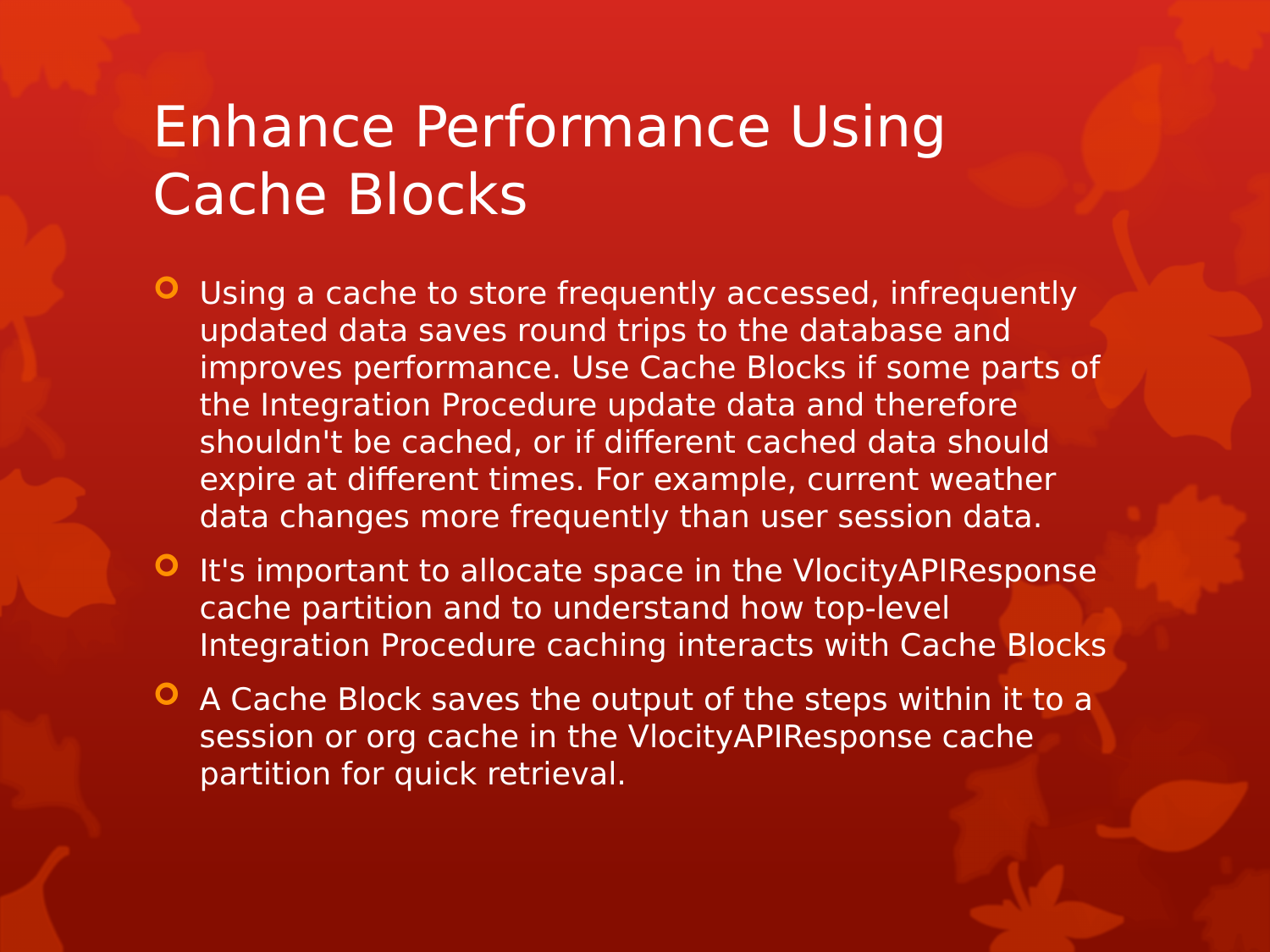

# Enhance Performance Using Cache Blocks
Using a cache to store frequently accessed, infrequently updated data saves round trips to the database and improves performance. Use Cache Blocks if some parts of the Integration Procedure update data and therefore shouldn't be cached, or if different cached data should expire at different times. For example, current weather data changes more frequently than user session data.
It's important to allocate space in the VlocityAPIResponse cache partition and to understand how top-level Integration Procedure caching interacts with Cache Blocks
A Cache Block saves the output of the steps within it to a session or org cache in the VlocityAPIResponse cache partition for quick retrieval.